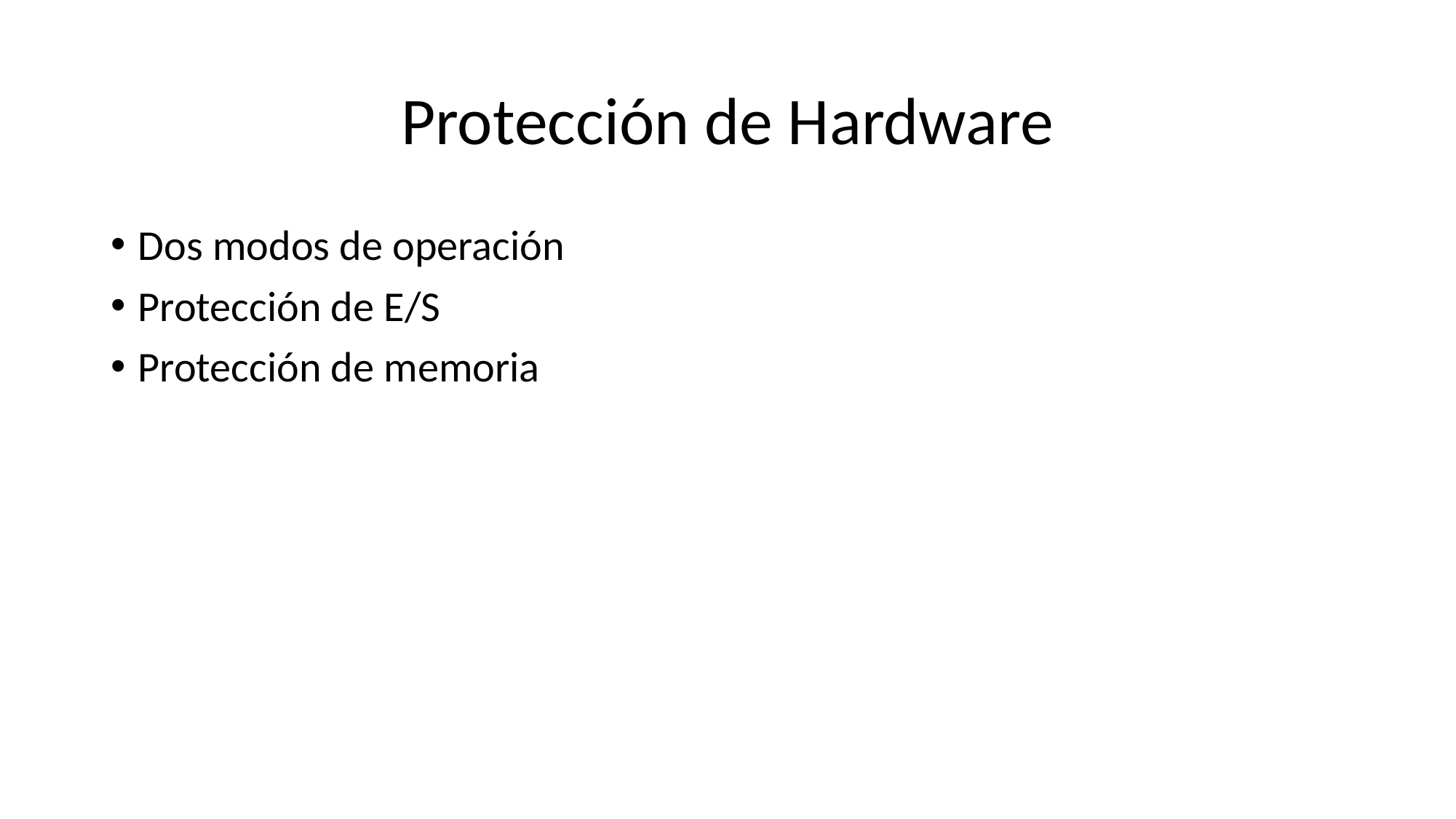

# Protección de Hardware
Dos modos de operación
Protección de E/S
Protección de memoria